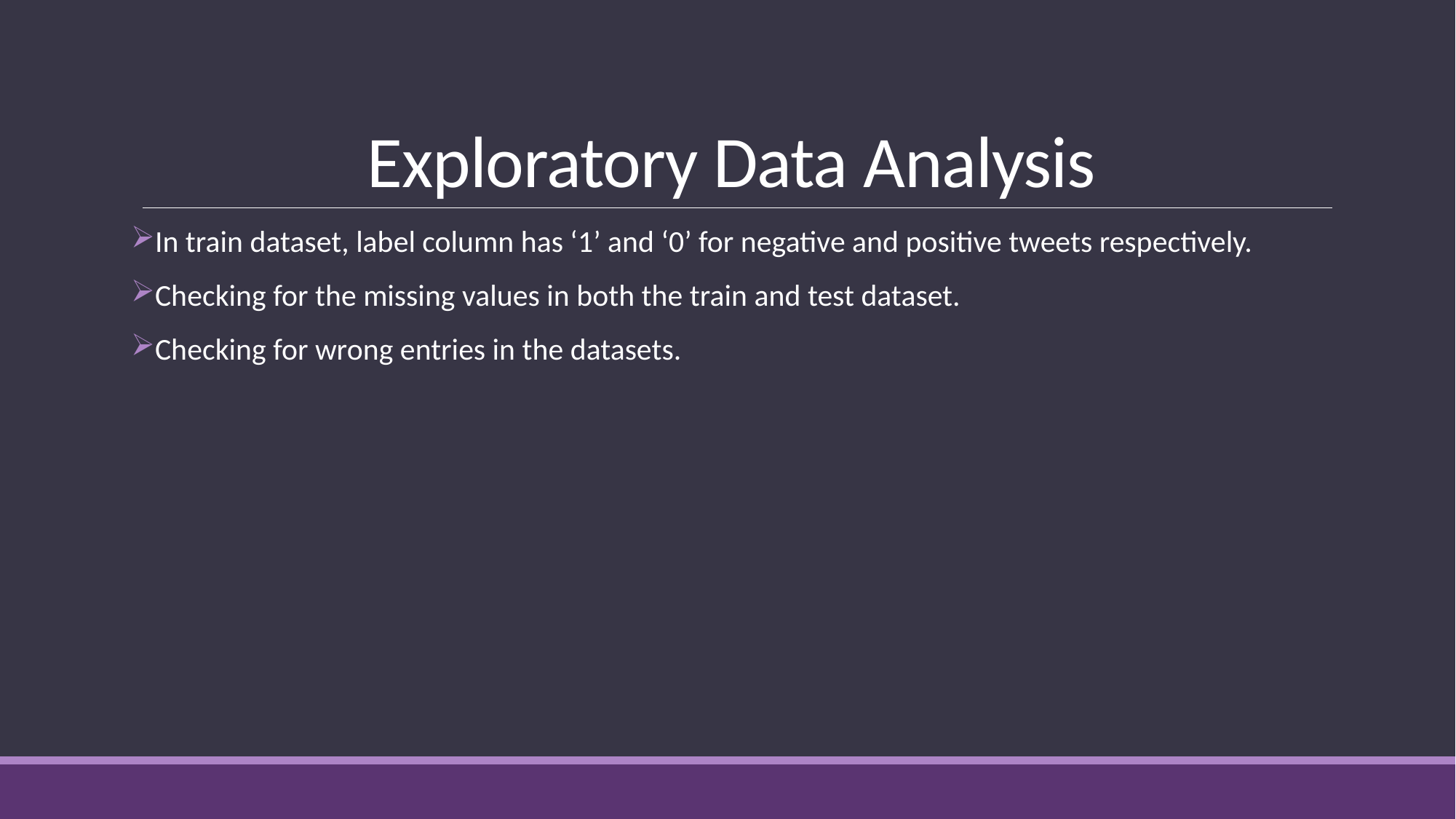

# Exploratory Data Analysis
In train dataset, label column has ‘1’ and ‘0’ for negative and positive tweets respectively.
Checking for the missing values in both the train and test dataset.
Checking for wrong entries in the datasets.